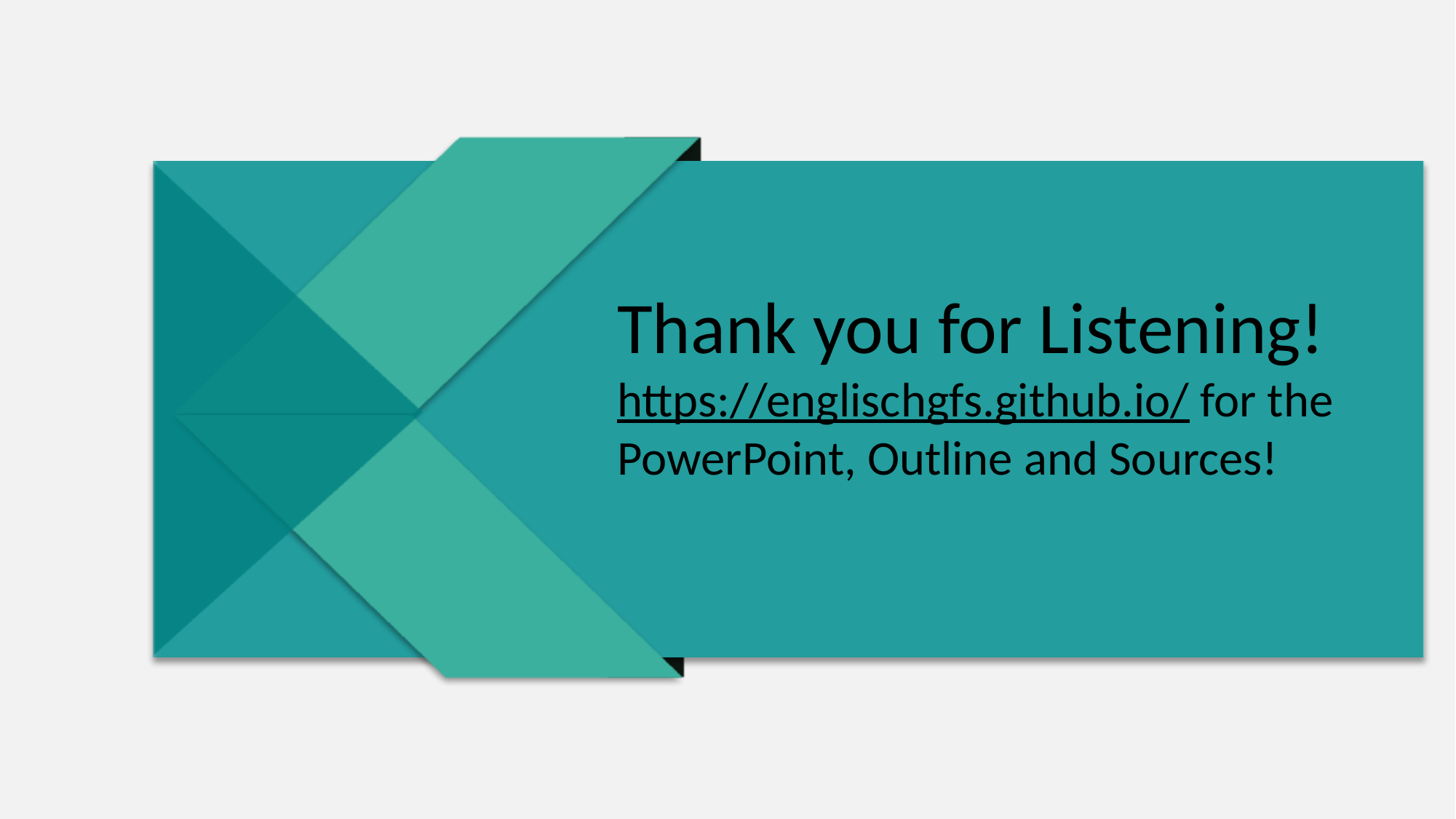

Thank you for Listening!
https://englischgfs.github.io/ for the PowerPoint, Outline and Sources!